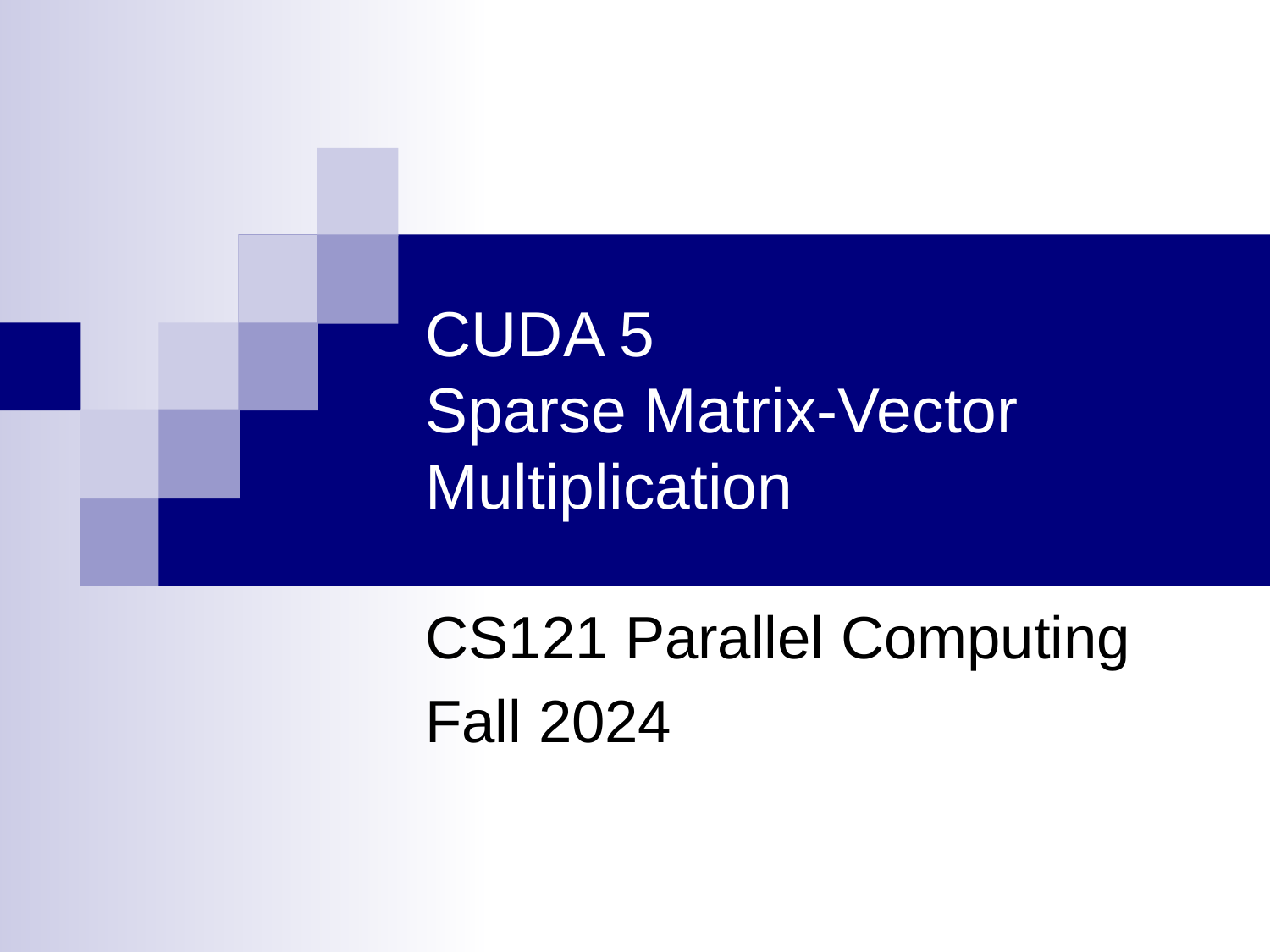

# CUDA 5 Sparse Matrix-Vector Multiplication
CS121 Parallel Computing
Fall 2024